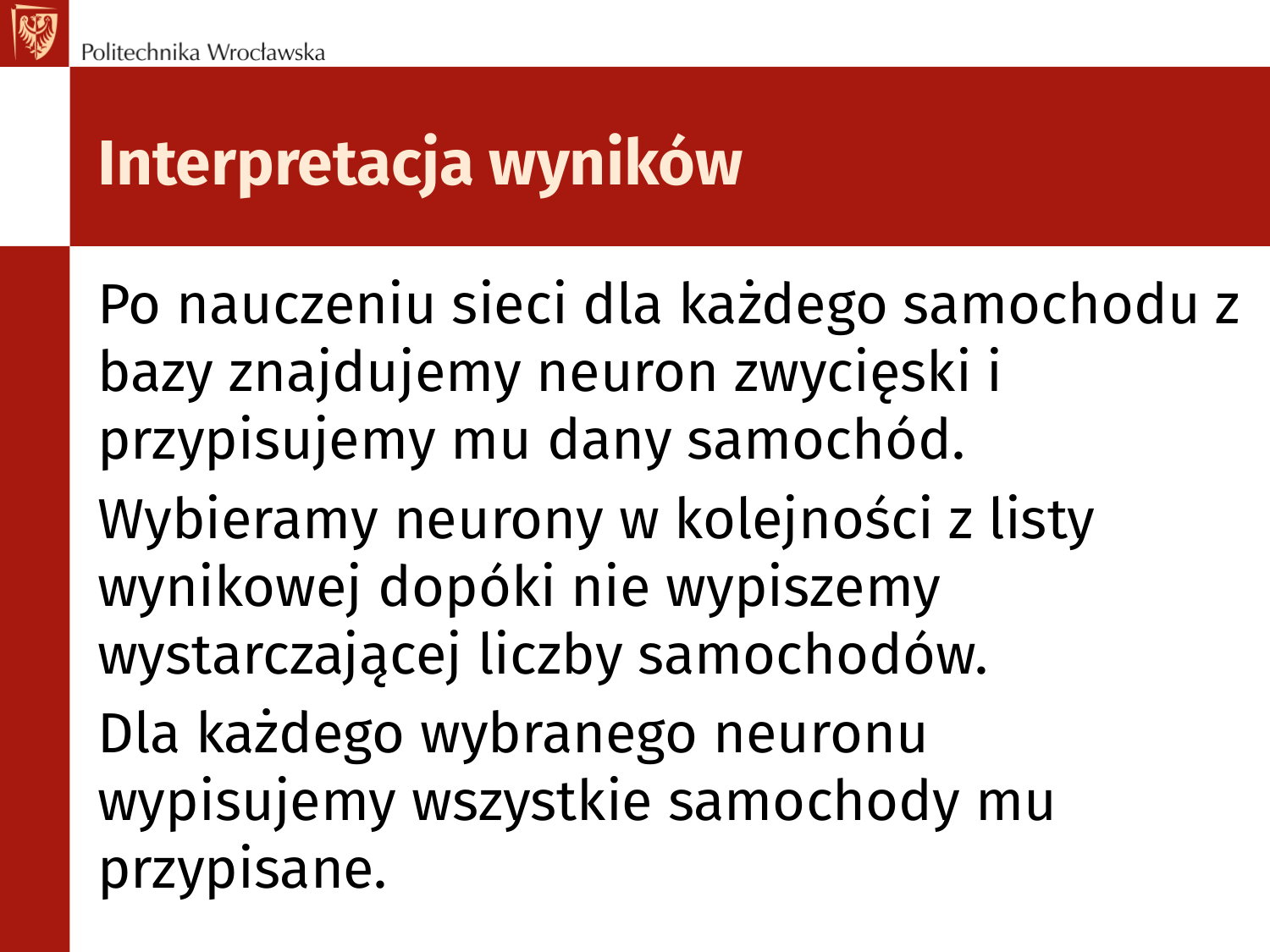

# Interpretacja wyników
Po nauczeniu sieci dla każdego samochodu z bazy znajdujemy neuron zwycięski i przypisujemy mu dany samochód.
Wybieramy neurony w kolejności z listy wynikowej dopóki nie wypiszemy wystarczającej liczby samochodów.
Dla każdego wybranego neuronu wypisujemy wszystkie samochody mu przypisane.